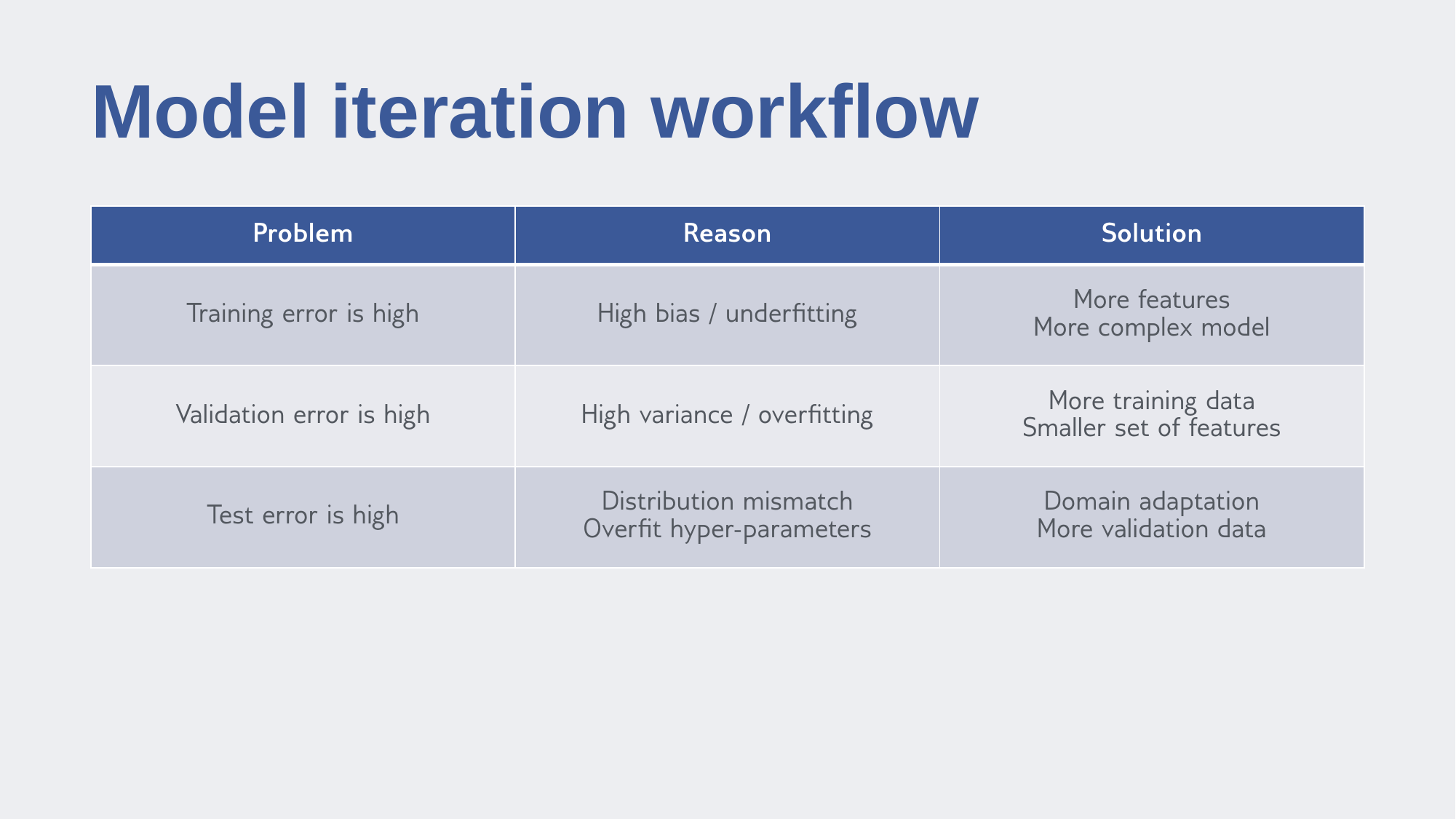

# Model iteration workflow
| Problem | Reason | Solution |
| --- | --- | --- |
| Training error is high | High bias / underfitting | More features More complex model |
| Validation error is high | High variance / overfitting | More training data Smaller set of features |
| Test error is high | Distribution mismatch Overfit hyper-parameters | Domain adaptation More validation data |